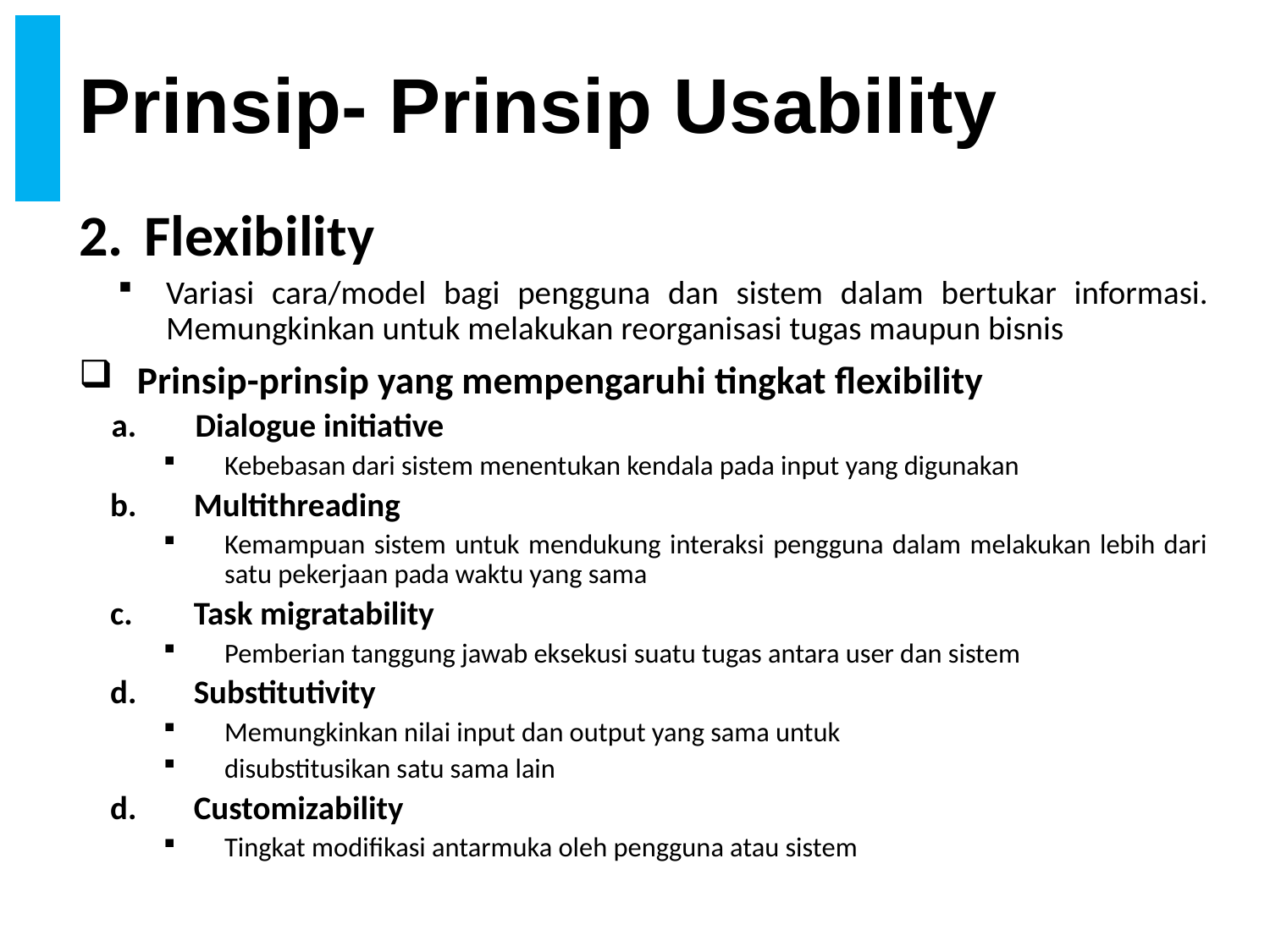

# Prinsip- Prinsip Usability
Flexibility
Variasi cara/model bagi pengguna dan sistem dalam bertukar informasi. Memungkinkan untuk melakukan reorganisasi tugas maupun bisnis
Prinsip-prinsip yang mempengaruhi tingkat flexibility
Dialogue initiative
Kebebasan dari sistem menentukan kendala pada input yang digunakan
Multithreading
Kemampuan sistem untuk mendukung interaksi pengguna dalam melakukan lebih dari satu pekerjaan pada waktu yang sama
Task migratability
Pemberian tanggung jawab eksekusi suatu tugas antara user dan sistem
Substitutivity
Memungkinkan nilai input dan output yang sama untuk
disubstitusikan satu sama lain
Customizability
Tingkat modifikasi antarmuka oleh pengguna atau sistem